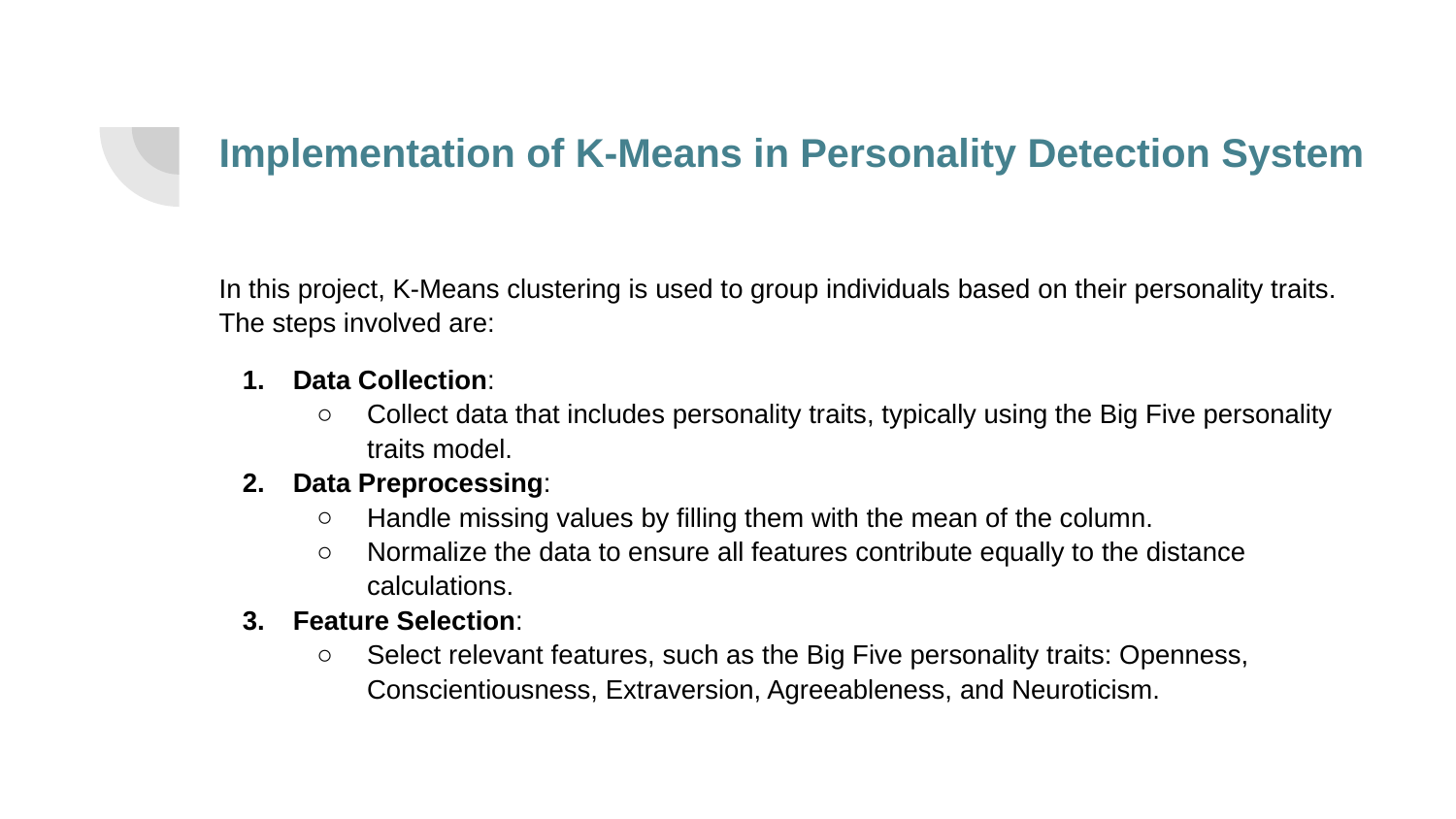

Implementation of K-Means in Personality Detection System

In this project, K-Means clustering is used to group individuals based on their personality traits. The steps involved are:
Data Collection:
Collect data that includes personality traits, typically using the Big Five personality traits model.
Data Preprocessing:
Handle missing values by filling them with the mean of the column.
Normalize the data to ensure all features contribute equally to the distance calculations.
Feature Selection:
Select relevant features, such as the Big Five personality traits: Openness, Conscientiousness, Extraversion, Agreeableness, and Neuroticism.